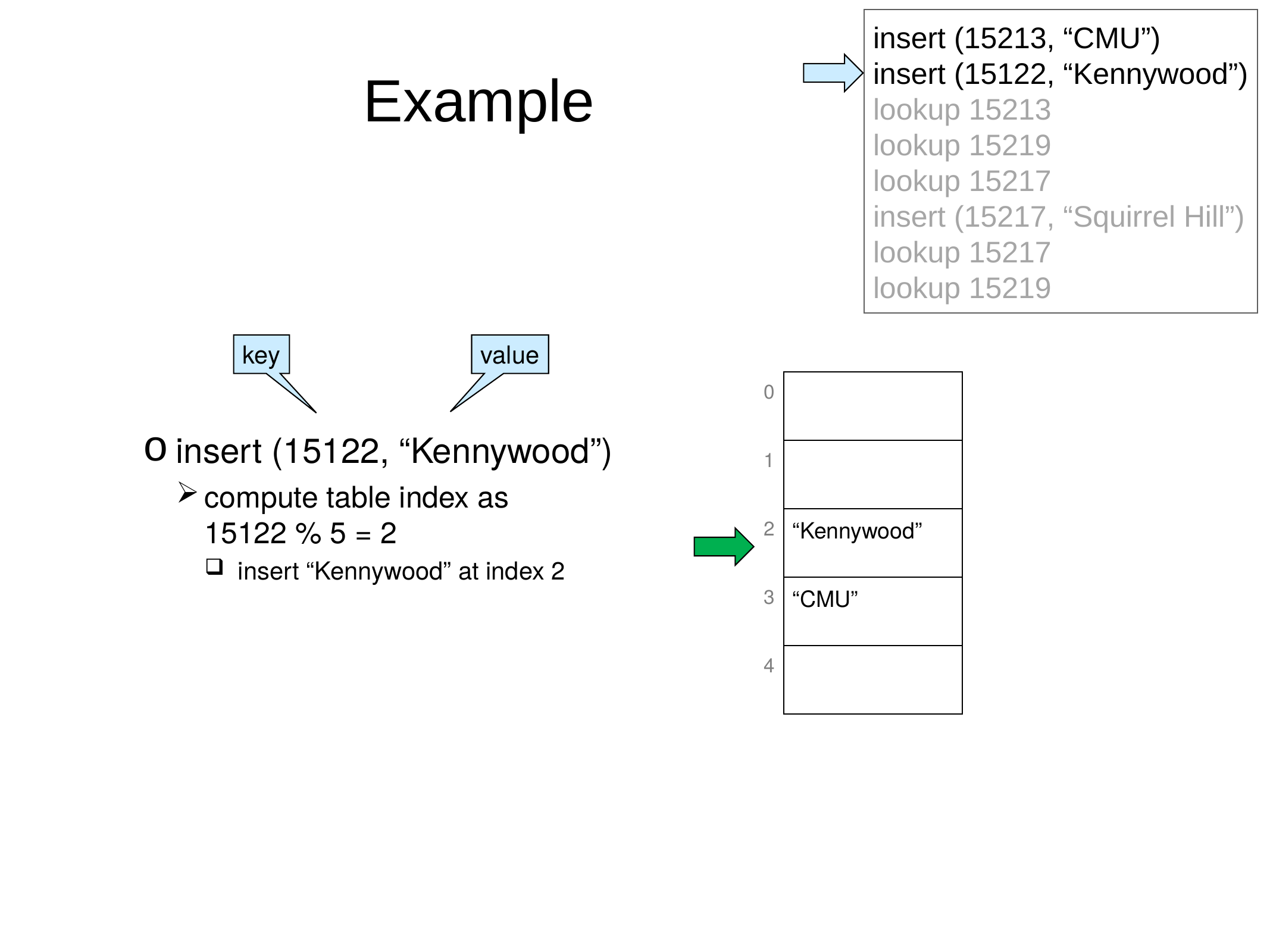

insert (15213, “CMU”)
insert (15122, “Kennywood”)
lookup 15213
lookup 15219
lookup 15217
insert (15217, “Squirrel Hill”)
lookup 15217
lookup 15219
# Example

insert (15122, “Kennywood”)
compute table index as
15122 % 5 = 2
insert “Kennywood” at index 2
key
value
| 0 |  |
| --- | --- |
| 1 |  |
| 2 | “Kennywood” |
| 3 | “CMU” |
| 4 |  |